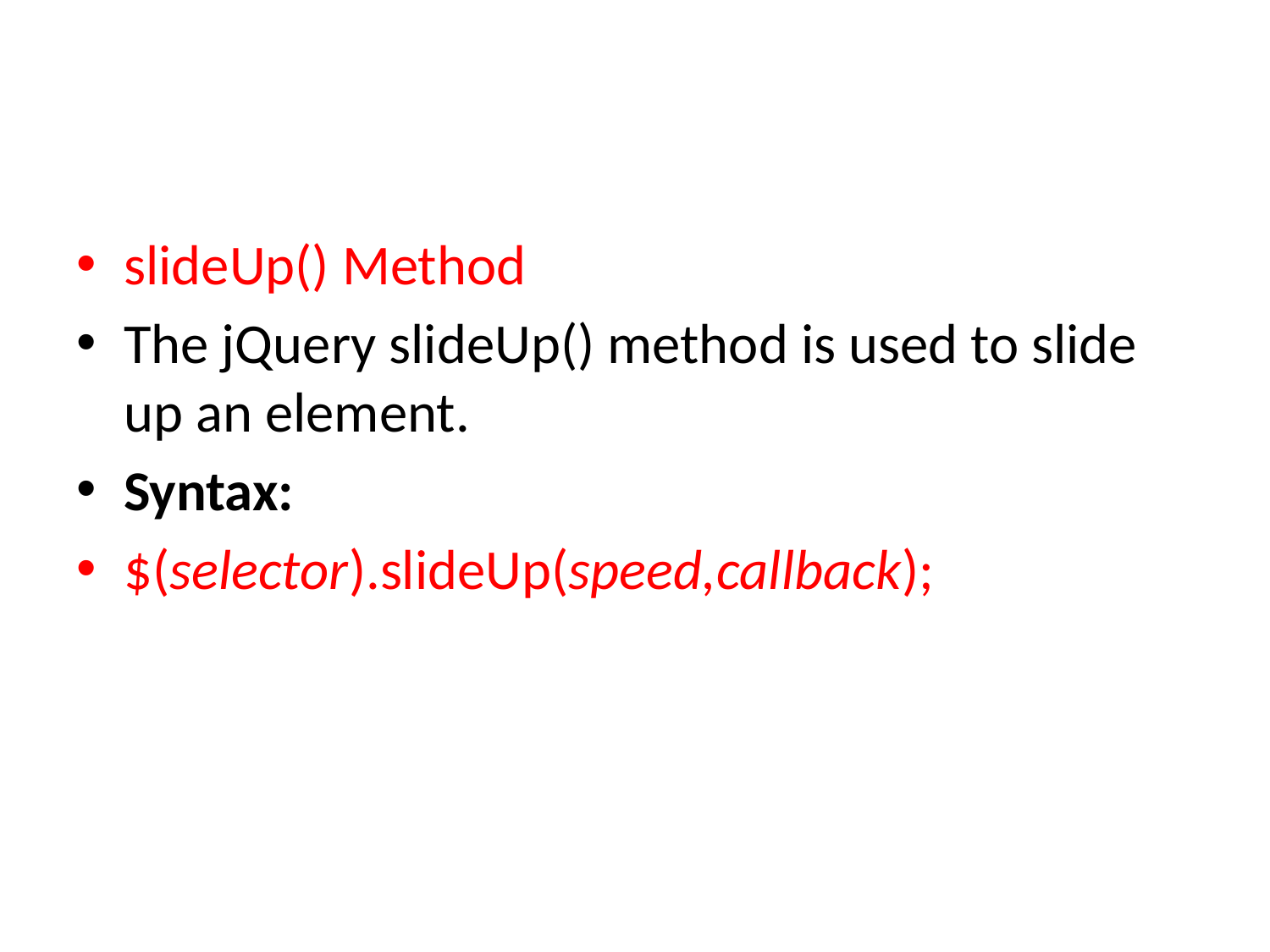

slideUp() Method
The jQuery slideUp() method is used to slide up an element.
Syntax:
$(selector).slideUp(speed,callback);